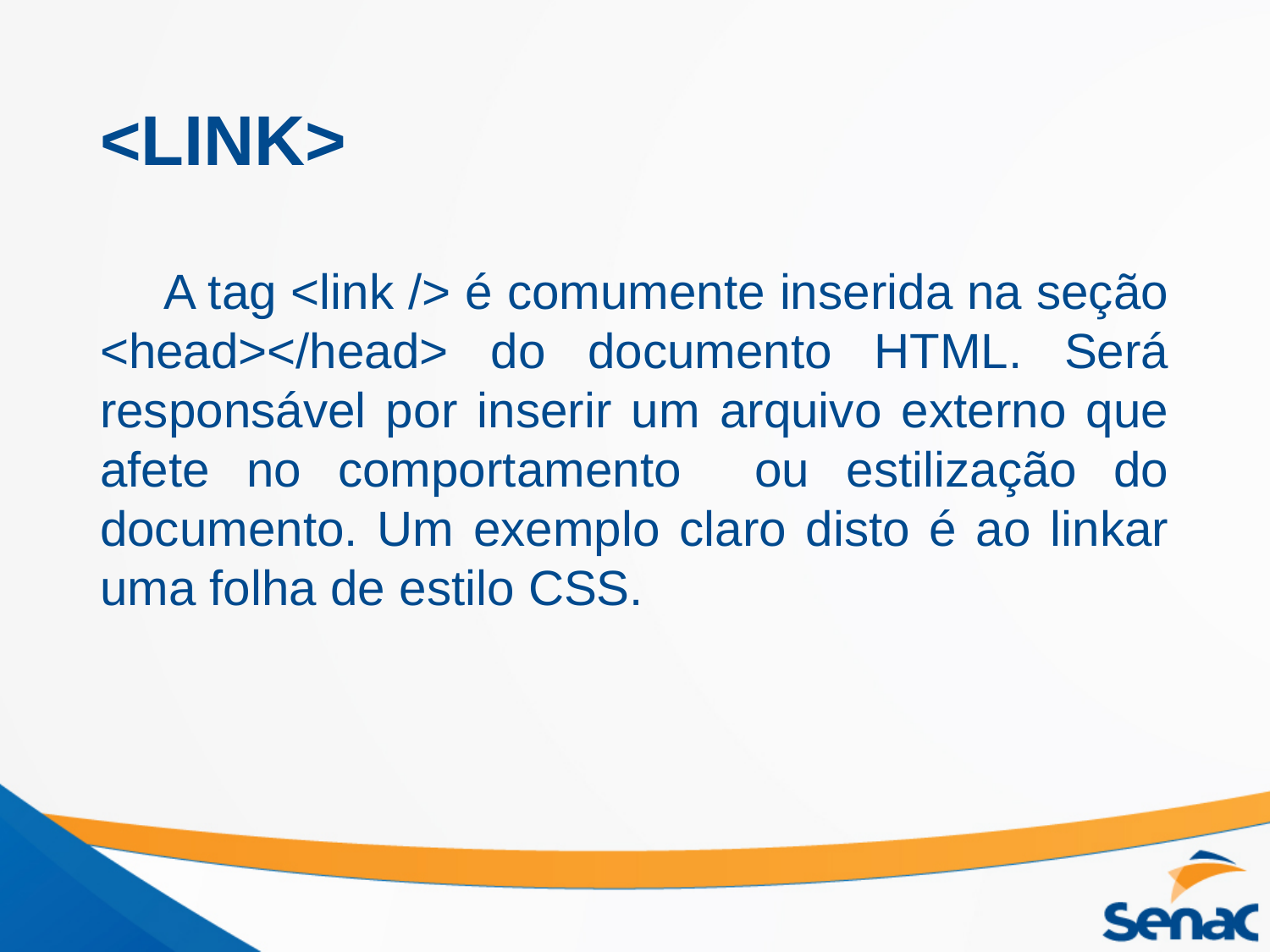

# <LINK>
A tag <link /> é comumente inserida na seção <head></head> do documento HTML. Será responsável por inserir um arquivo externo que afete no comportamento  ou estilização do documento. Um exemplo claro disto é ao linkar uma folha de estilo CSS.